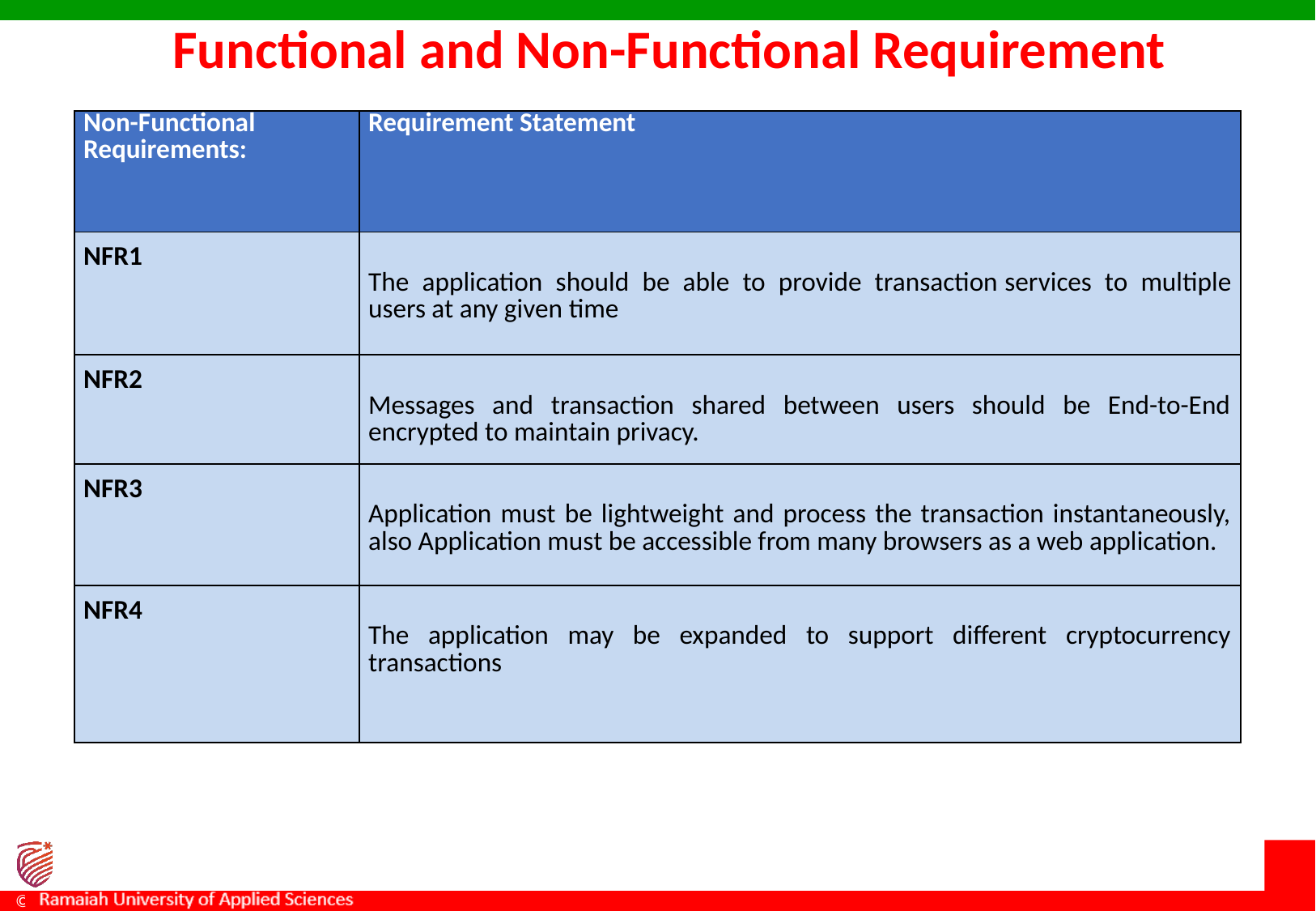

Functional and Non-Functional Requirement

| Non-Functional Requirements: | Requirement Statement |
| --- | --- |
| NFR1 | The application should be able to provide transaction services to multiple users at any given time |
| NFR2 | Messages and transaction shared between users should be End-to-End encrypted to maintain privacy. |
| NFR3 | Application must be lightweight and process the transaction instantaneously, also Application must be accessible from many browsers as a web application. |
| NFR4 | The application may be expanded to support different cryptocurrency transactions |